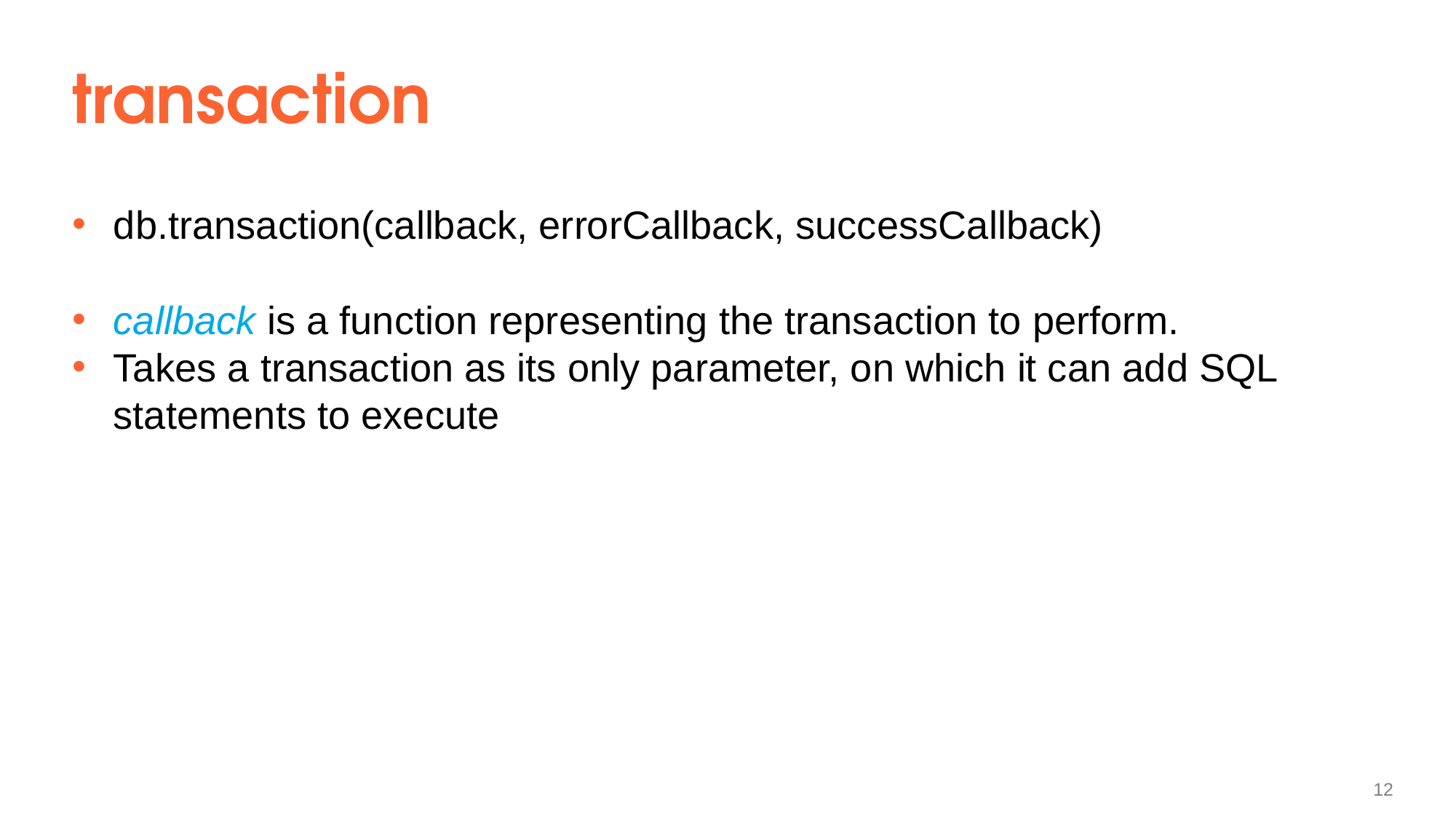

# transaction
db.transaction(callback, errorCallback, successCallback)

callback is a function representing the transaction to perform.
Takes a transaction as its only parameter, on which it can add SQL statements to execute
12